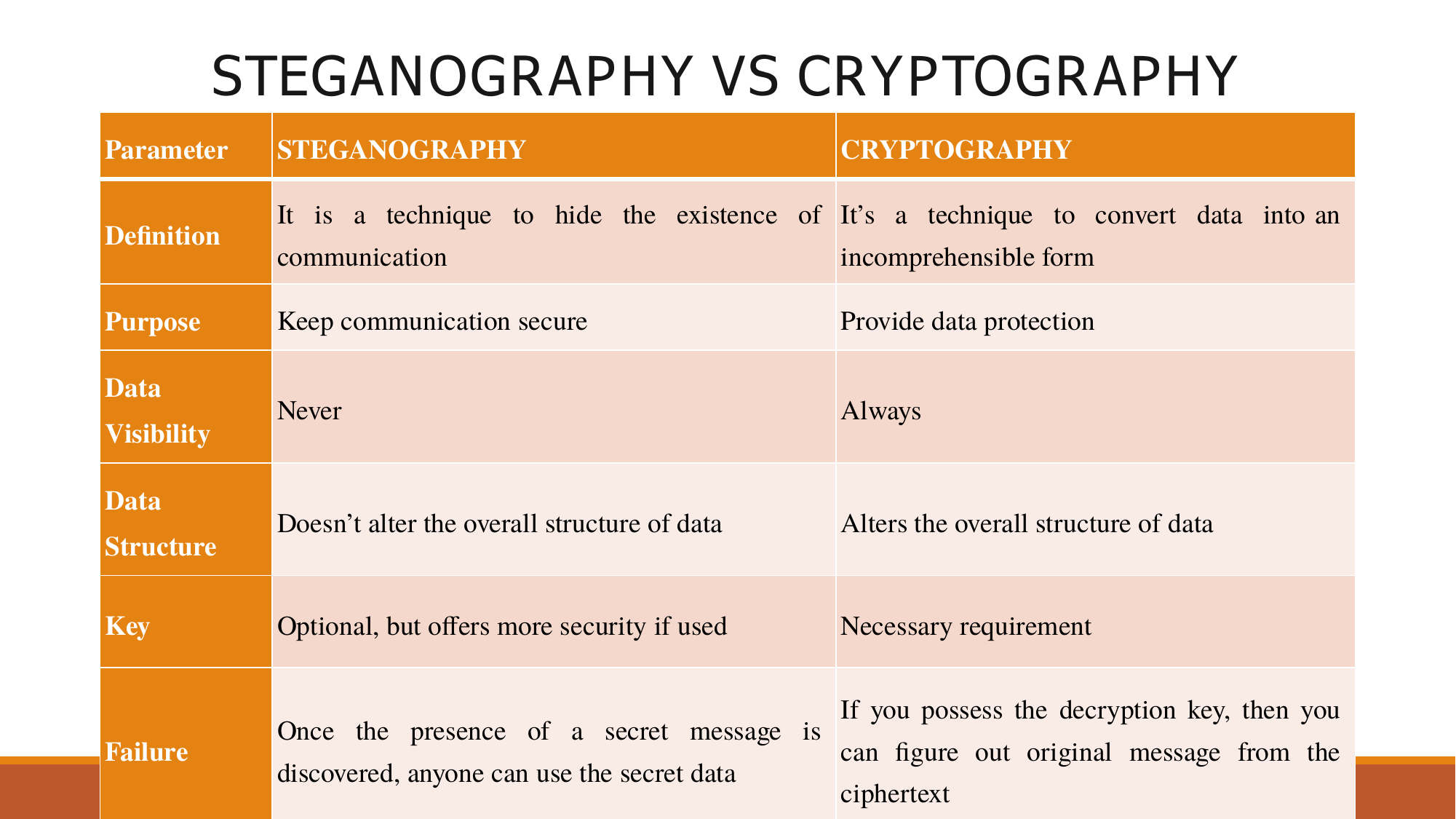

# STEGANOGRAPHY VS CRYPTOGRAPHY
| Parameter | STEGANOGRAPHY | CRYPTOGRAPHY |
| --- | --- | --- |
| Definition | It is a technique to hide the existence of communication | It’s a technique to convert data into an incomprehensible form |
| Purpose | Keep communication secure | Provide data protection |
| Data Visibility | Never | Always |
| Data Structure | Doesn’t alter the overall structure of data | Alters the overall structure of data |
| Key | Optional, but offers more security if used | Necessary requirement |
| Failure | Once the presence of a secret message is discovered, anyone can use the secret data | If you possess the decryption key, then you can figure out original message from the ciphertext |